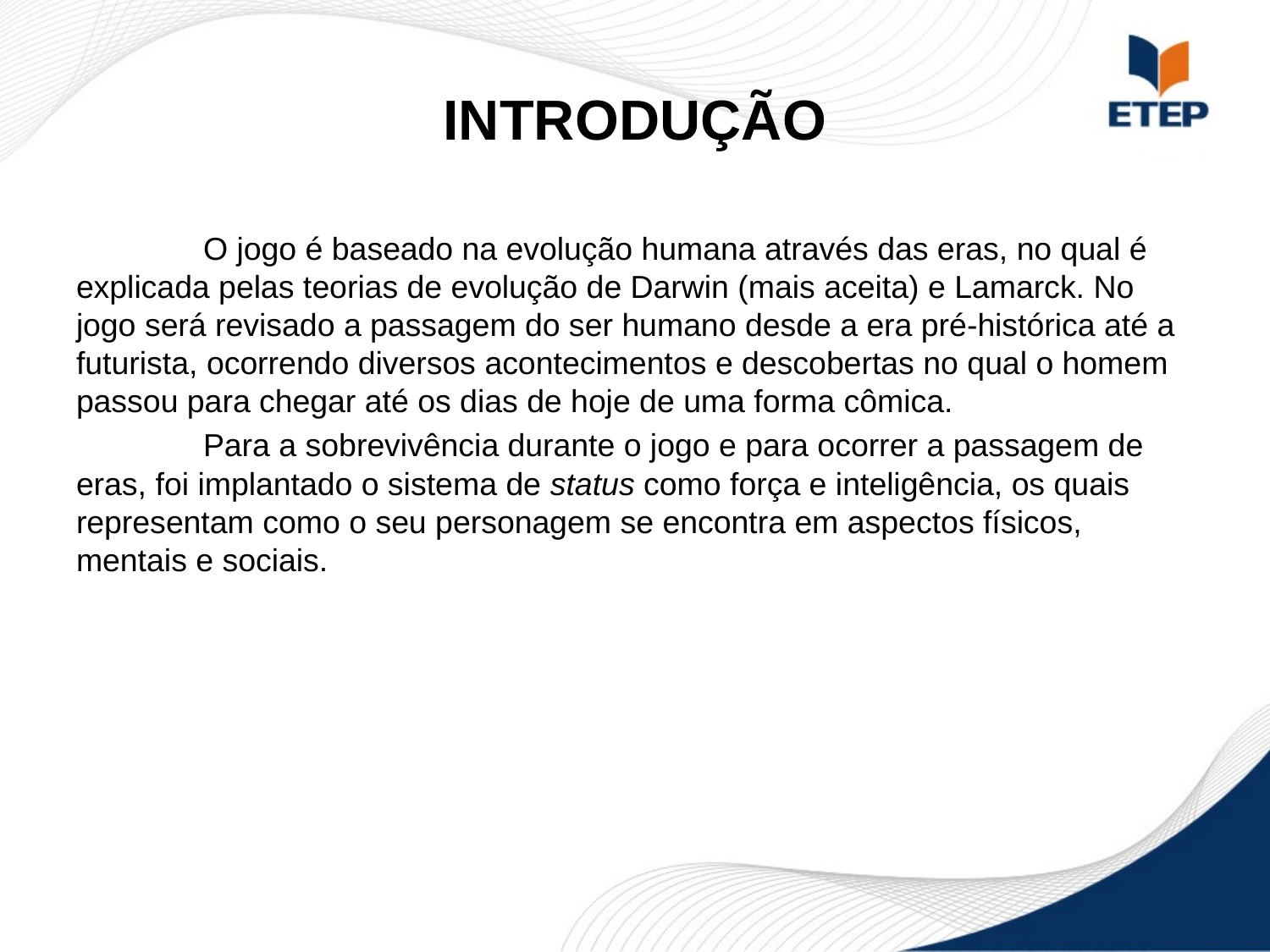

# INTRODUÇÃO
	O jogo é baseado na evolução humana através das eras, no qual é explicada pelas teorias de evolução de Darwin (mais aceita) e Lamarck. No jogo será revisado a passagem do ser humano desde a era pré-histórica até a futurista, ocorrendo diversos acontecimentos e descobertas no qual o homem passou para chegar até os dias de hoje de uma forma cômica.
	Para a sobrevivência durante o jogo e para ocorrer a passagem de eras, foi implantado o sistema de status como força e inteligência, os quais representam como o seu personagem se encontra em aspectos físicos, mentais e sociais.